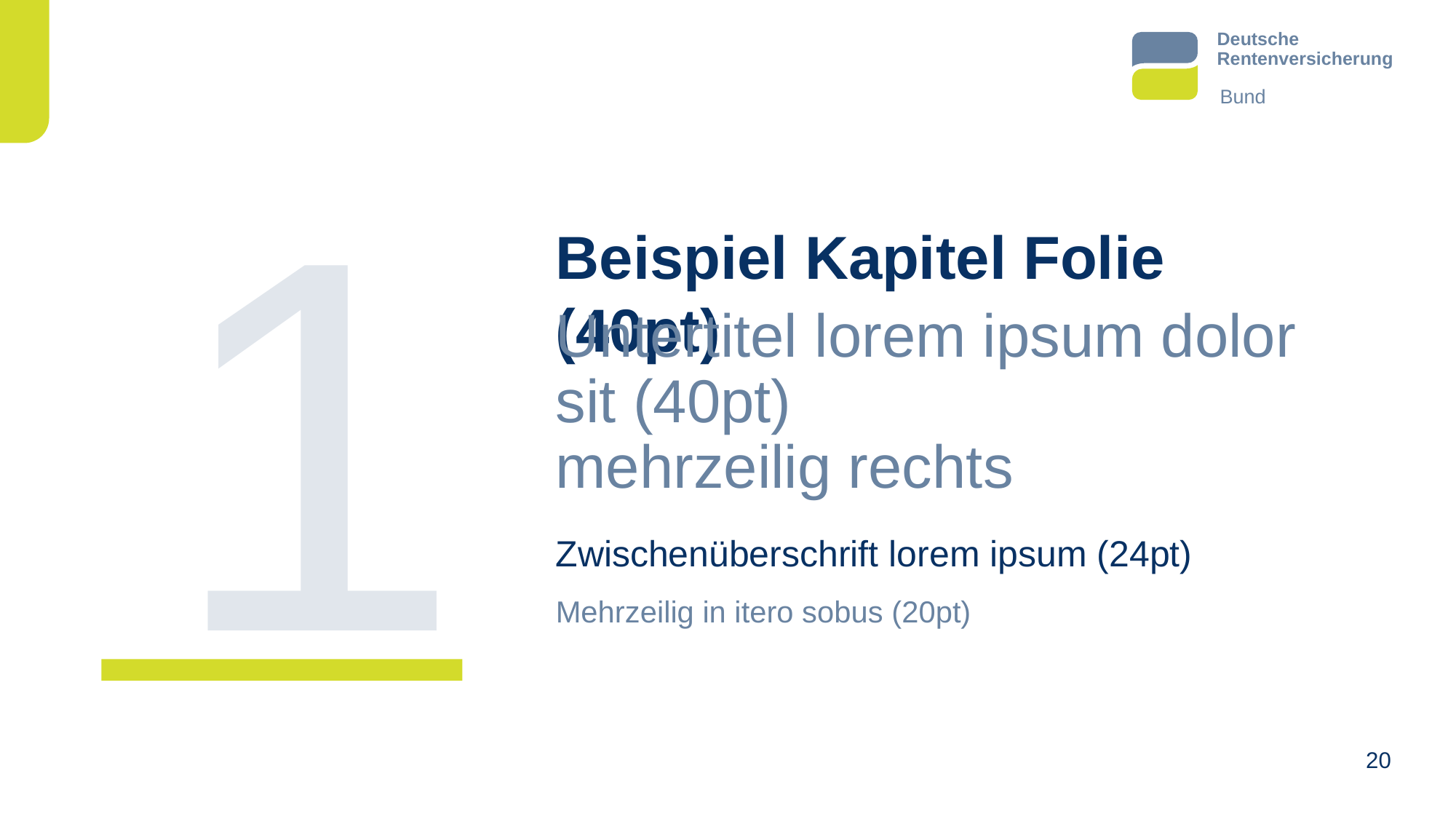

Beispiel Kapitel Folie (40pt)
Untertitel lorem ipsum dolor sit (40pt)
mehrzeilig rechts
1

Zwischenüberschrift lorem ipsum (24pt)
Mehrzeilig in itero sobus (20pt)
20